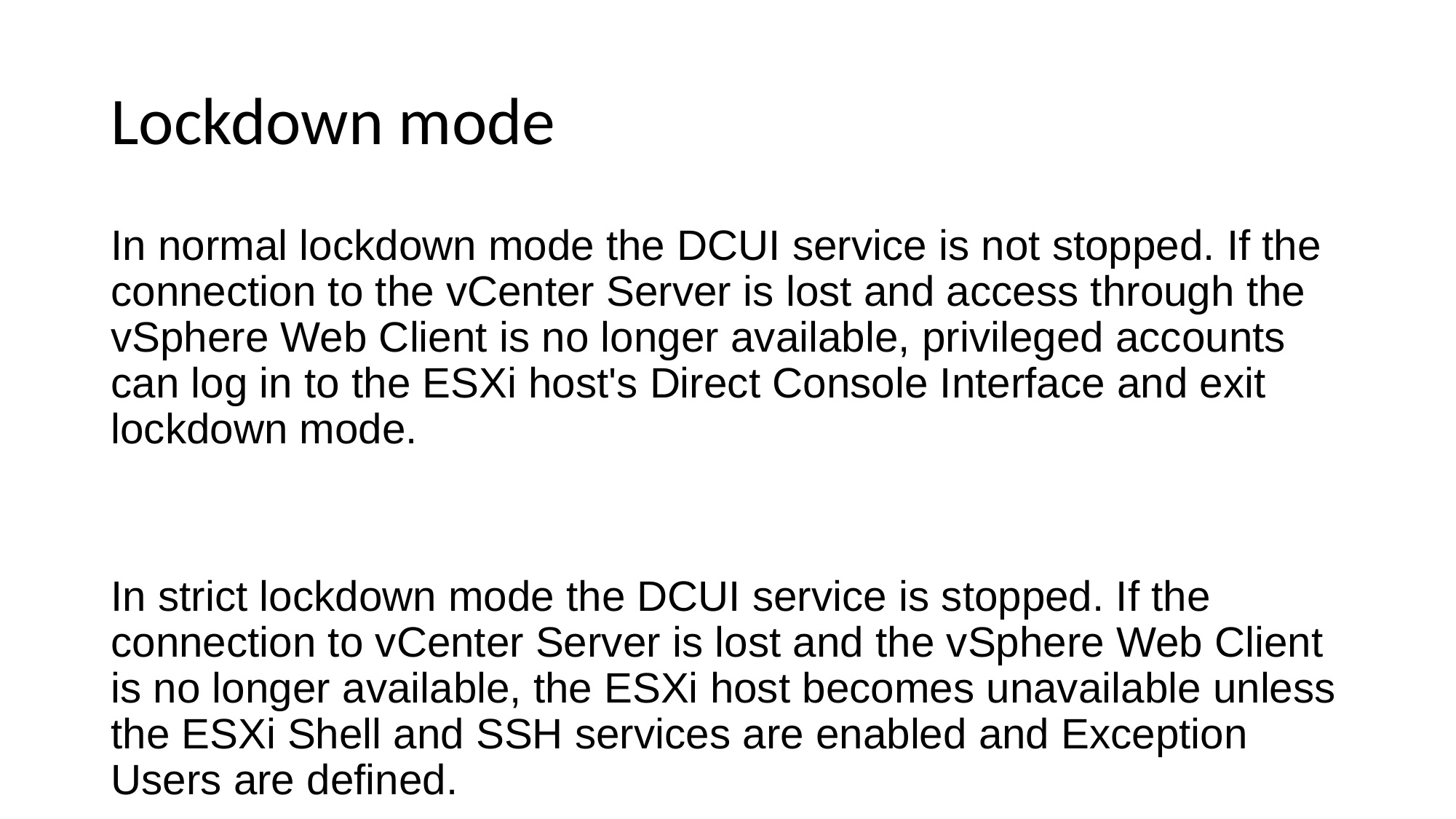

# Lockdown mode
In normal lockdown mode the DCUI service is not stopped. If the connection to the vCenter Server is lost and access through the vSphere Web Client is no longer available, privileged accounts can log in to the ESXi host's Direct Console Interface and exit lockdown mode.

In strict lockdown mode the DCUI service is stopped. If the connection to vCenter Server is lost and the vSphere Web Client is no longer available, the ESXi host becomes unavailable unless the ESXi Shell and SSH services are enabled and Exception Users are defined.